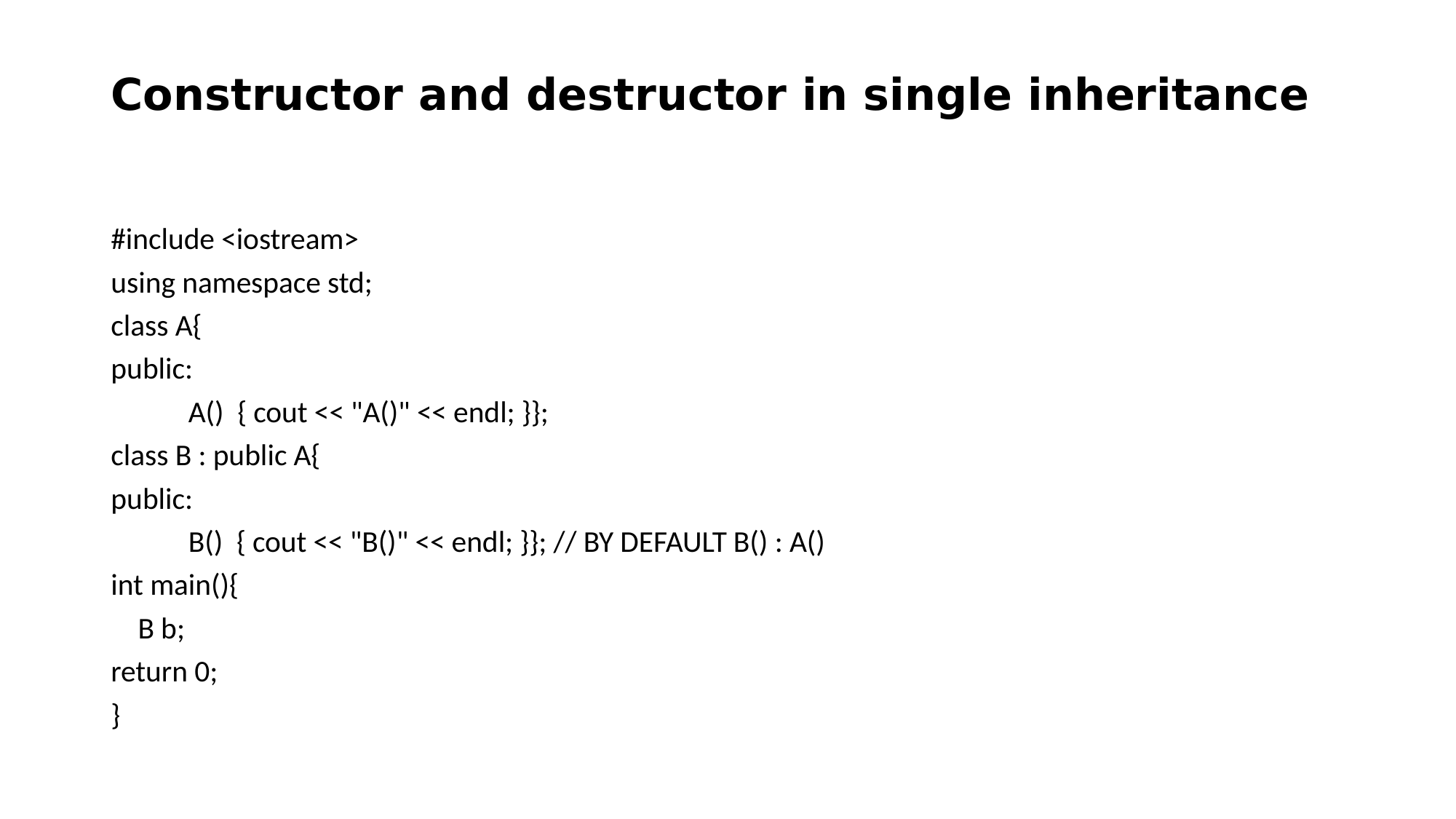

# Constructor and destructor in single inheritance
#include <iostream>
using namespace std;
class A{
public:
	A()  { cout << "A()" << endl; }};
class B : public A{
public:
	B()  { cout << "B()" << endl; }}; // BY DEFAULT B() : A()
int main(){
    B b;
return 0;
}